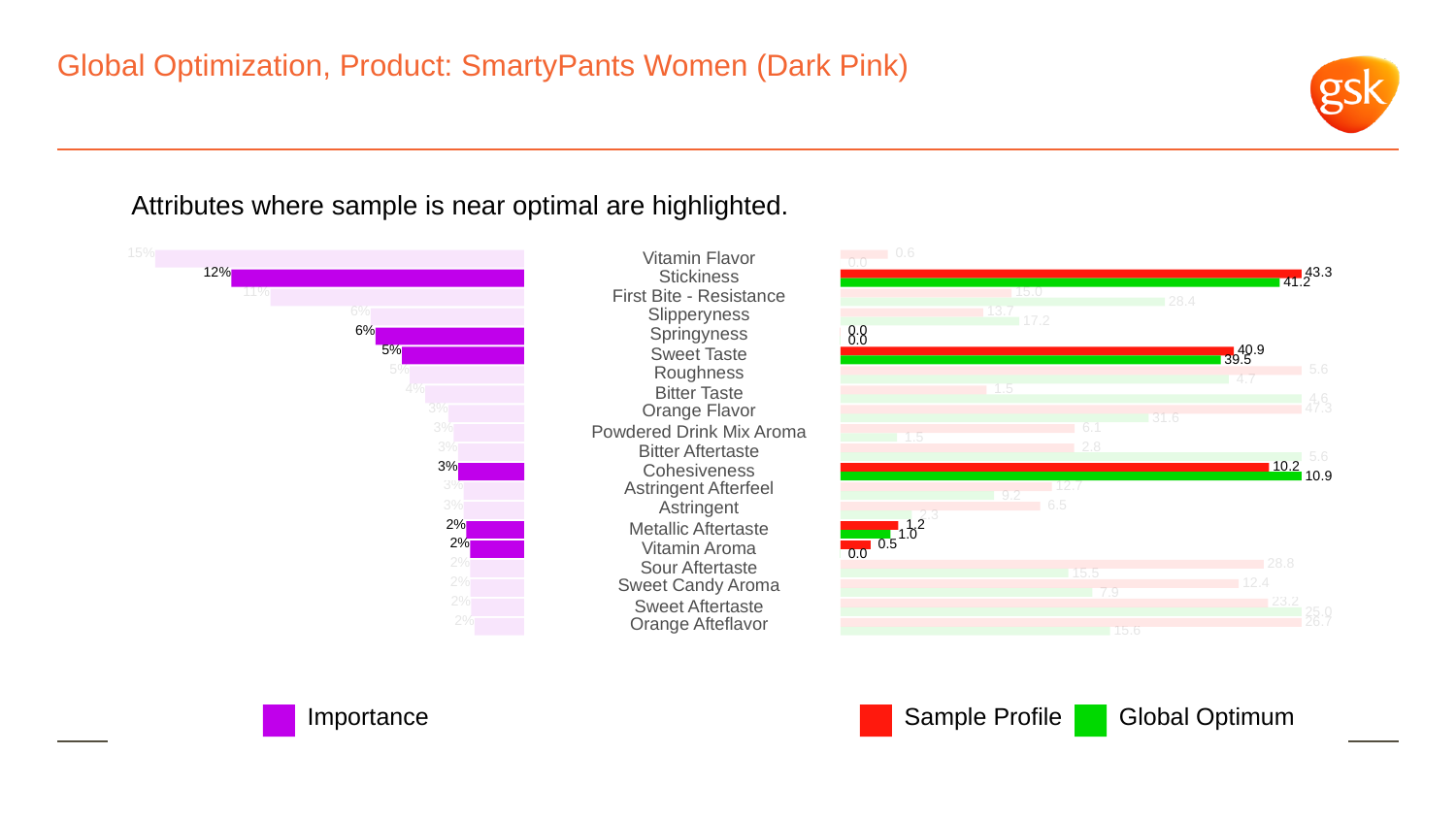

# Global Optimization, Product: SmartyPants Women (Dark Pink)

Attributes where sample is near optimal are highlighted.

15%
  0.6

Vitamin Flavor
  0.0

12%
 43.3

Stickiness
 41.2

11%
 15.0

First Bite - Resistance
 28.4

6%
Slipperyness
 13.7

 17.2

6%
Springyness
  0.0

  0.0

5%
 40.9

Sweet Taste
 39.5

5%
Roughness
  5.6

  4.7

4%
  1.5

Bitter Taste
  4.6

3%
Orange Flavor
 47.3

 31.6

3%
  6.1

Powdered Drink Mix Aroma
  1.5

3%
  2.8

Bitter Aftertaste
  5.6

3%
 10.2

Cohesiveness
 10.9

3%
Astringent Afterfeel
 12.7

  9.2

3%
Astringent
  6.5

  2.3

2%
  1.2

Metallic Aftertaste
  1.0

2%
  0.5

Vitamin Aroma
  0.0

2%
 28.8

Sour Aftertaste
 15.5

2%
Sweet Candy Aroma
 12.4

  7.9

2%
 23.2

Sweet Aftertaste
 25.0

2%
Orange Afteflavor
 26.7

 15.6

Global Optimum
Sample Profile
Importance